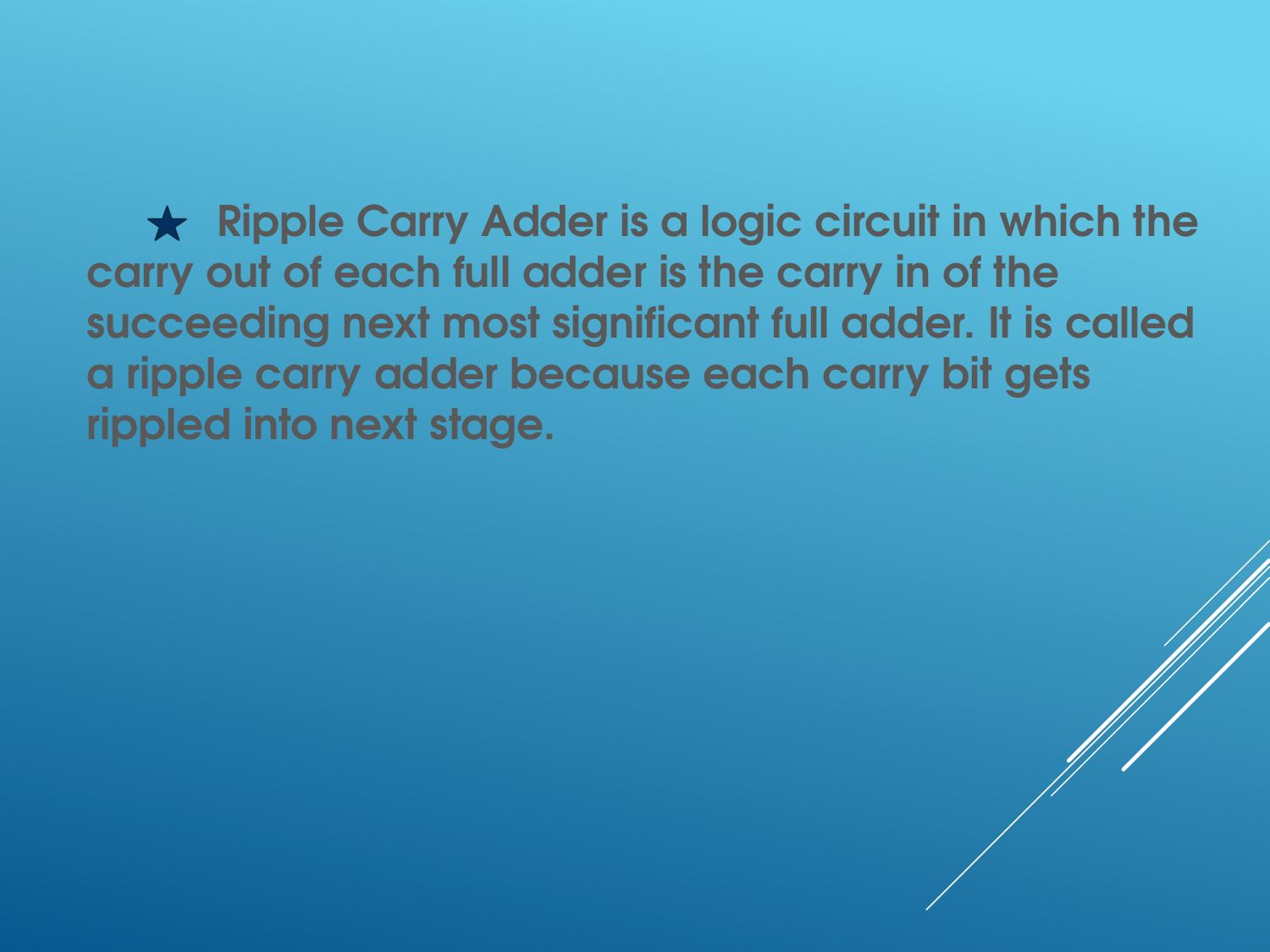

#

           Ripple Carry Adder is a logic circuit in which the carry out of each full adder is the carry in of the succeeding next most significant full adder. It is called a ripple carry adder because each carry bit gets rippled into next stage.